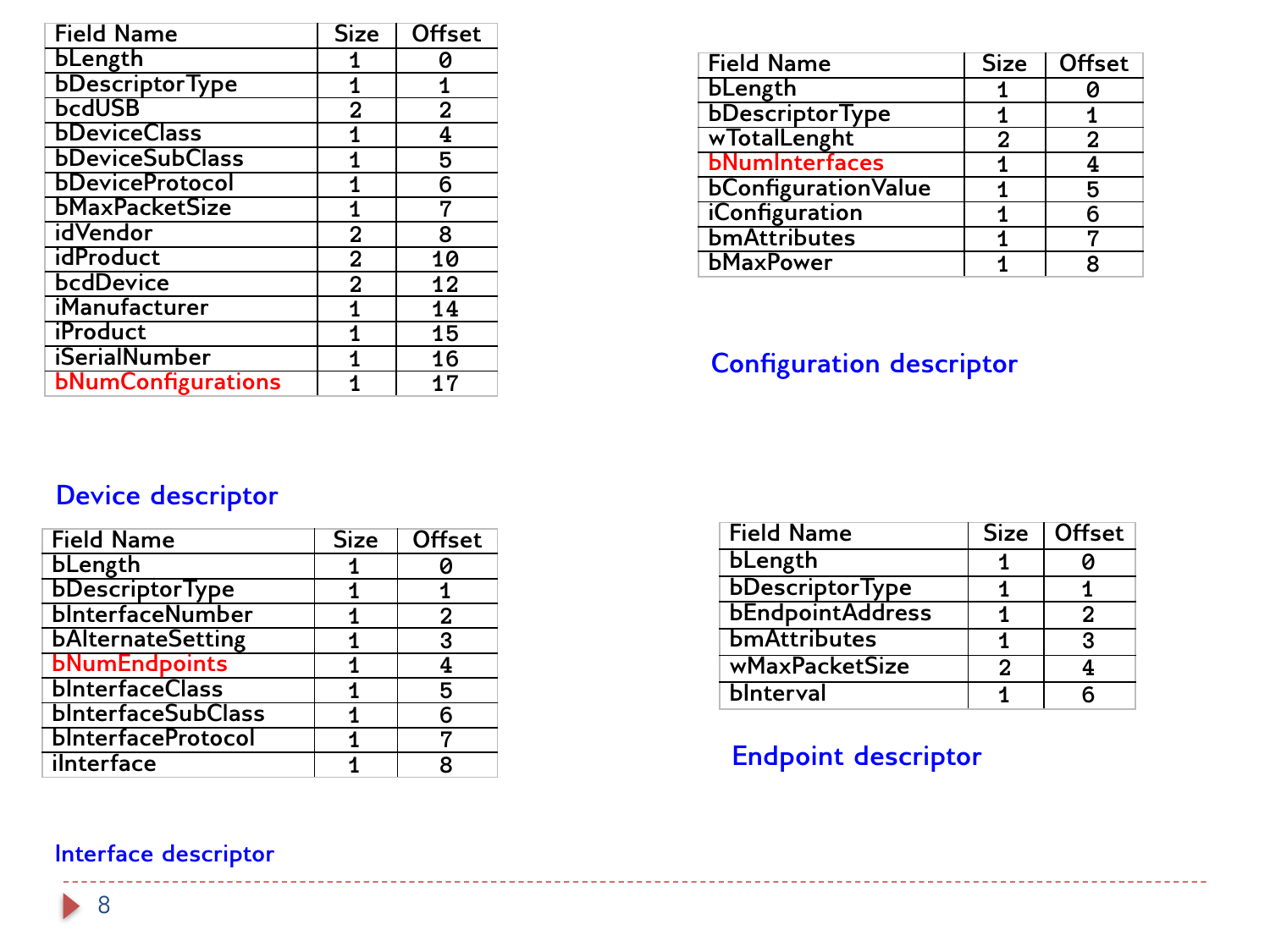

| Field Name | Size | Offset |
| --- | --- | --- |
| bLength | 1 | 0 |
| bDescriptorType | 1 | 1 |
| bcdUSB | 2 | 2 |
| bDeviceClass | 1 | 4 |
| bDeviceSubClass | 1 | 5 |
| bDeviceProtocol | 1 | 6 |
| bMaxPacketSize | 1 | 7 |
| idVendor | 2 | 8 |
| idProduct | 2 | 10 |
| bcdDevice | 2 | 12 |
| iManufacturer | 1 | 14 |
| iProduct | 1 | 15 |
| iSerialNumber | 1 | 16 |
| bNumConfigurations | 1 | 17 |
| Field Name | Size | Offset |
| --- | --- | --- |
| bLength | 1 | 0 |
| bDescriptorType | 1 | 1 |
| wTotalLenght | 2 | 2 |
| bNumInterfaces | 1 | 4 |
| bConfigurationValue | 1 | 5 |
| iConfiguration | 1 | 6 |
| bmAttributes | 1 | 7 |
| bMaxPower | 1 | 8 |
Configuration descriptor
Device descriptor
| Field Name | Size | Offset |
| --- | --- | --- |
| bLength | 1 | 0 |
| bDescriptorType | 1 | 1 |
| bEndpointAddress | 1 | 2 |
| bmAttributes | 1 | 3 |
| wMaxPacketSize | 2 | 4 |
| bInterval | 1 | 6 |
| Field Name | Size | Offset |
| --- | --- | --- |
| bLength | 1 | 0 |
| bDescriptorType | 1 | 1 |
| bInterfaceNumber | 1 | 2 |
| bAlternateSetting | 1 | 3 |
| bNumEndpoints | 1 | 4 |
| bInterfaceClass | 1 | 5 |
| bInterfaceSubClass | 1 | 6 |
| bInterfaceProtocol | 1 | 7 |
| iInterface | 1 | 8 |
Endpoint descriptor
Interface descriptor
8